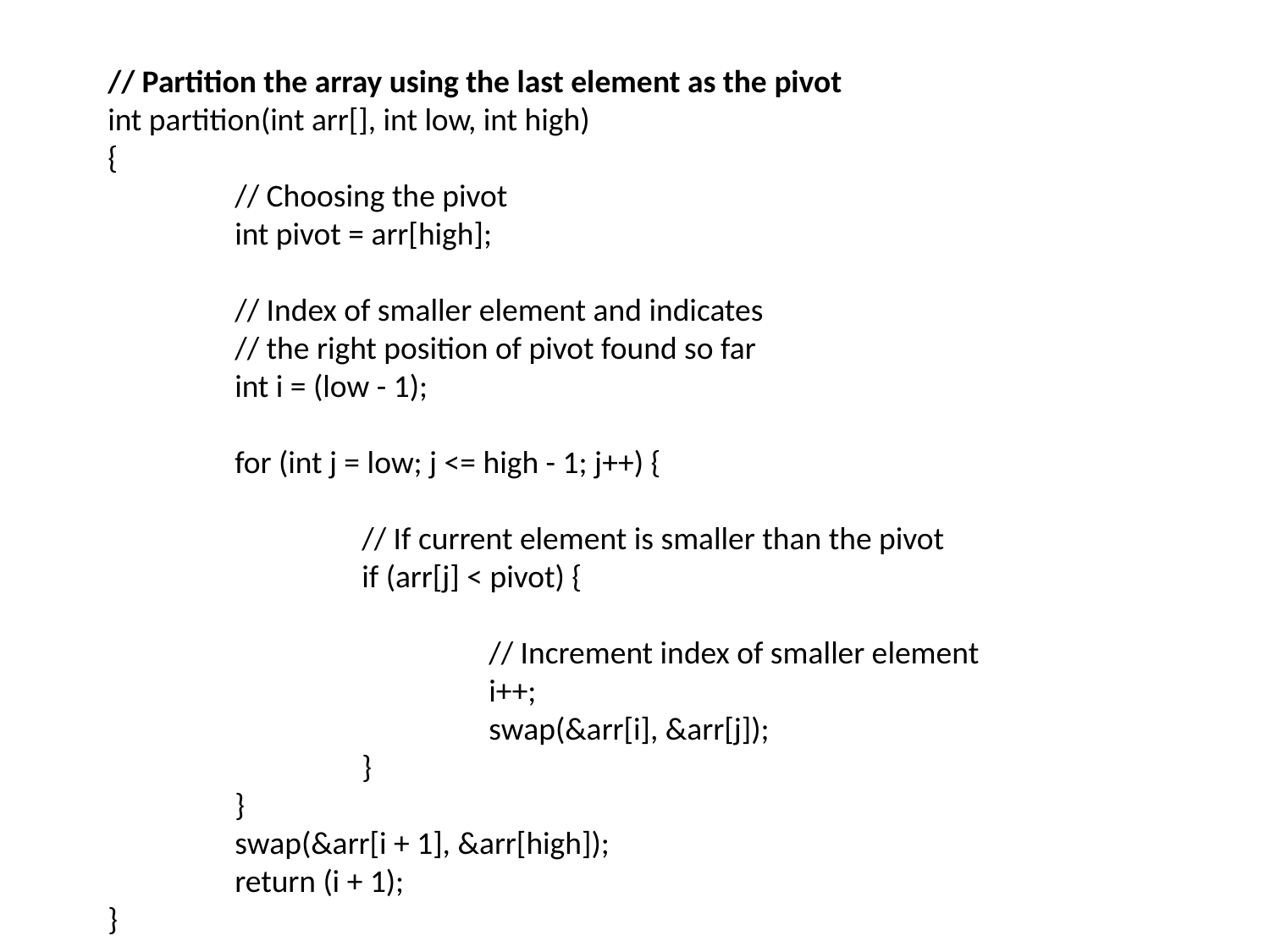

// Partition the array using the last element as the pivot
int partition(int arr[], int low, int high)
{
	// Choosing the pivot
	int pivot = arr[high];

	// Index of smaller element and indicates
	// the right position of pivot found so far
	int i = (low - 1);

	for (int j = low; j <= high - 1; j++) {

		// If current element is smaller than the pivot
		if (arr[j] < pivot) {

			// Increment index of smaller element
			i++;
			swap(&arr[i], &arr[j]);
		}
	}
	swap(&arr[i + 1], &arr[high]);
	return (i + 1);
}